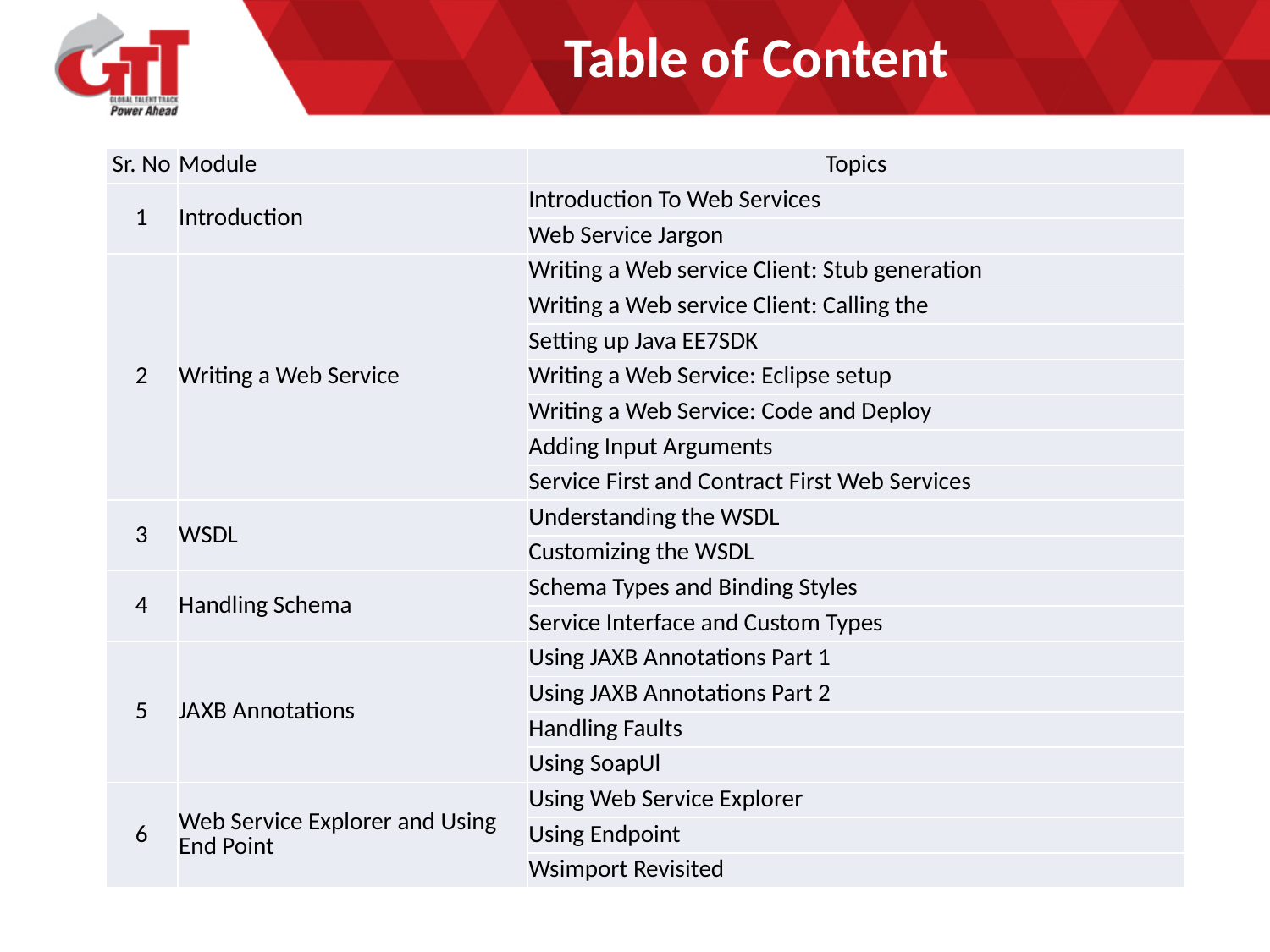

# Table of Content
| Sr. No | Module | Topics |
| --- | --- | --- |
| 1 | Introduction | Introduction To Web Services |
|  |  | Web Service Jargon |
| 2 | Writing a Web Service | Writing a Web service Client: Stub generation |
|  |  | Writing a Web service Client: Calling the |
|  |  | Setting up Java EE7SDK |
|  |  | Writing a Web Service: Eclipse setup |
|  |  | Writing a Web Service: Code and Deploy |
|  |  | Adding Input Arguments |
|  |  | Service First and Contract First Web Services |
| 3 | WSDL | Understanding the WSDL |
|  |  | Customizing the WSDL |
| 4 | Handling Schema | Schema Types and Binding Styles |
|  |  | Service Interface and Custom Types |
| 5 | JAXB Annotations | Using JAXB Annotations Part 1 |
|  |  | Using JAXB Annotations Part 2 |
|  |  | Handling Faults |
|  |  | Using SoapUl |
| 6 | Web Service Explorer and Using End Point | Using Web Service Explorer |
|  |  | Using Endpoint |
|  |  | Wsimport Revisited |